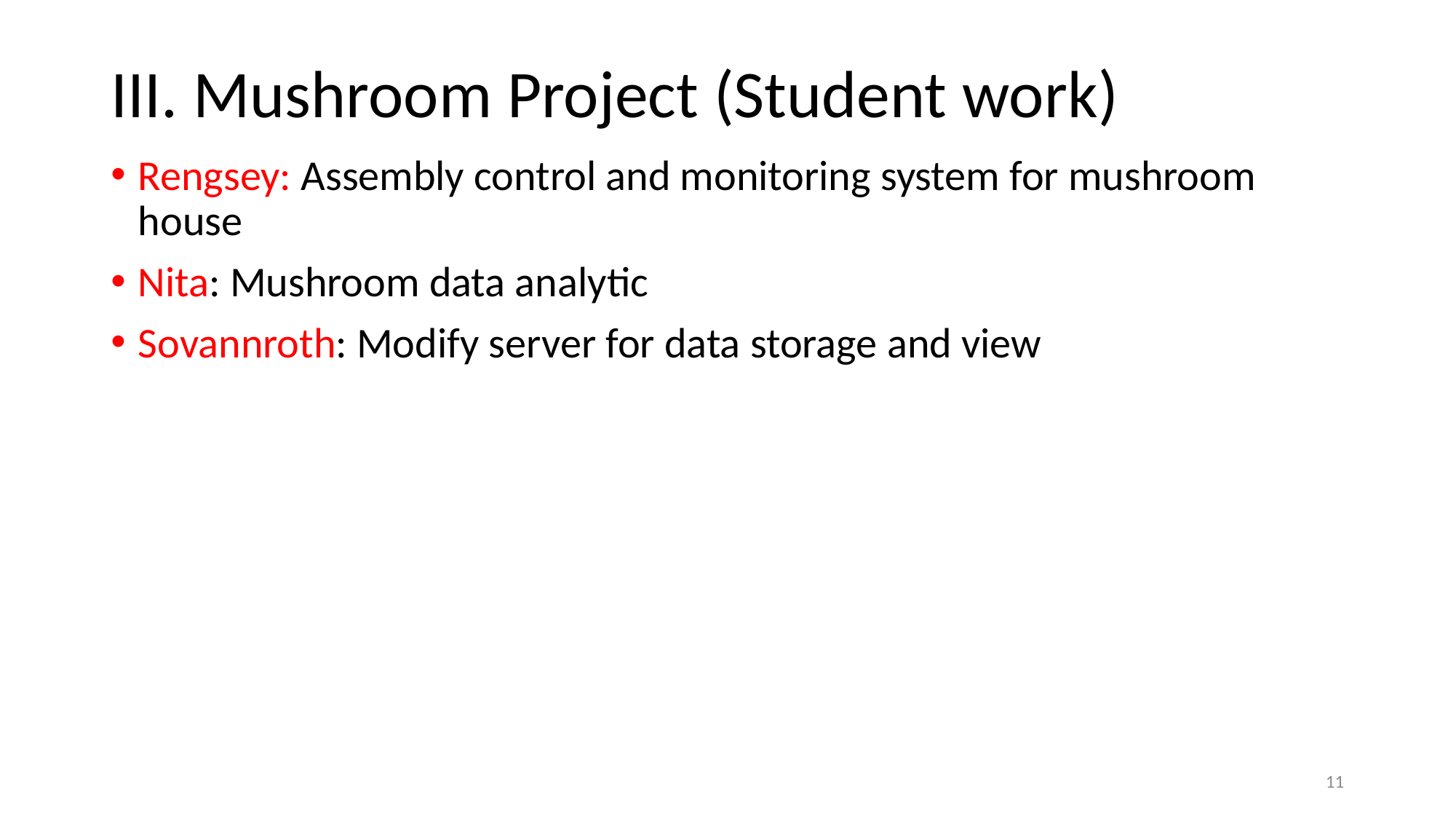

# III. Mushroom Project (Student work)
Rengsey: Assembly control and monitoring system for mushroom house
Nita: Mushroom data analytic
Sovannroth: Modify server for data storage and view
11